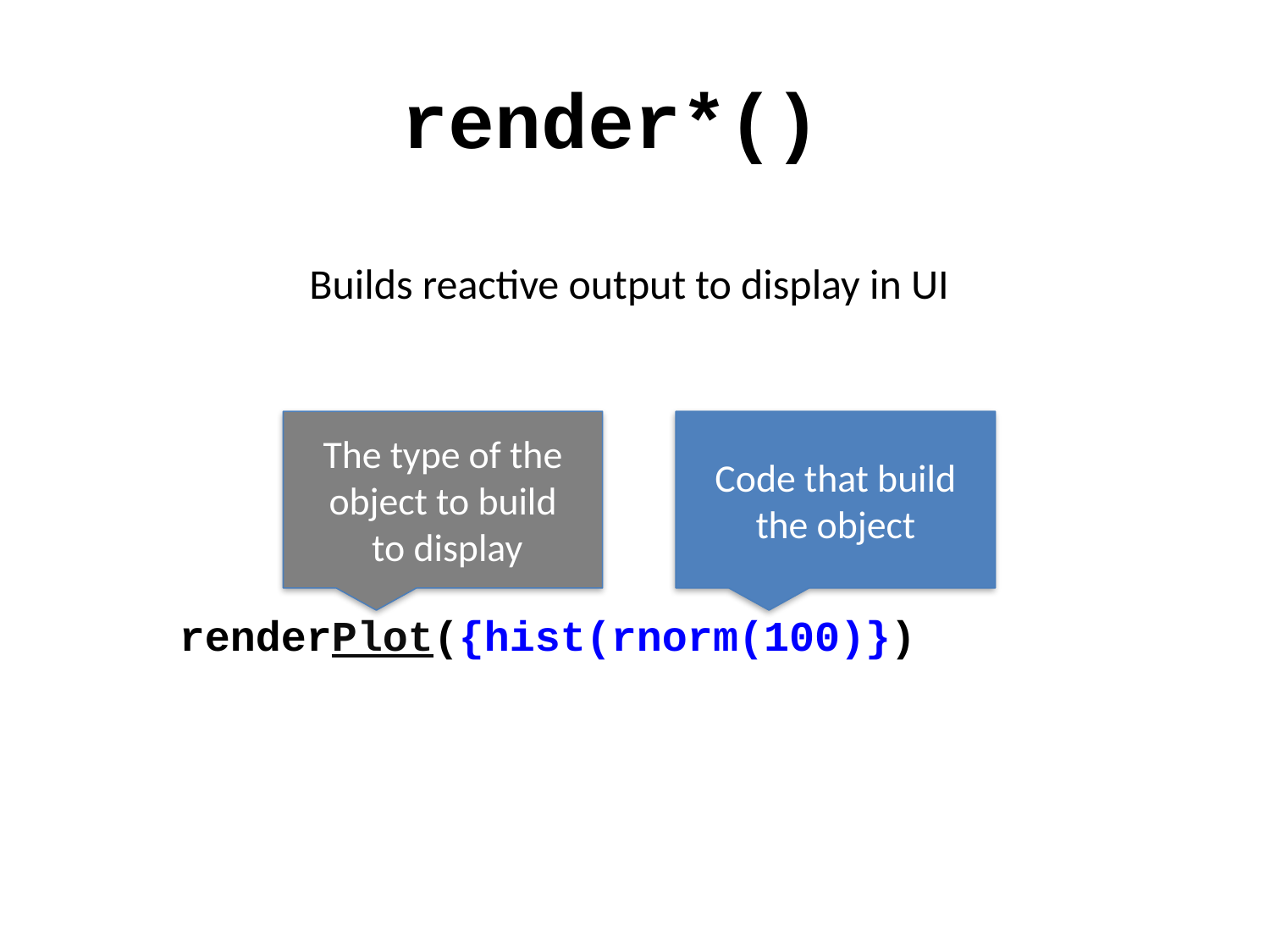

# render*()
Builds reactive output to display in UI
The type of the object to build
 to display
Code that build the object
renderPlot({hist(rnorm(100)})